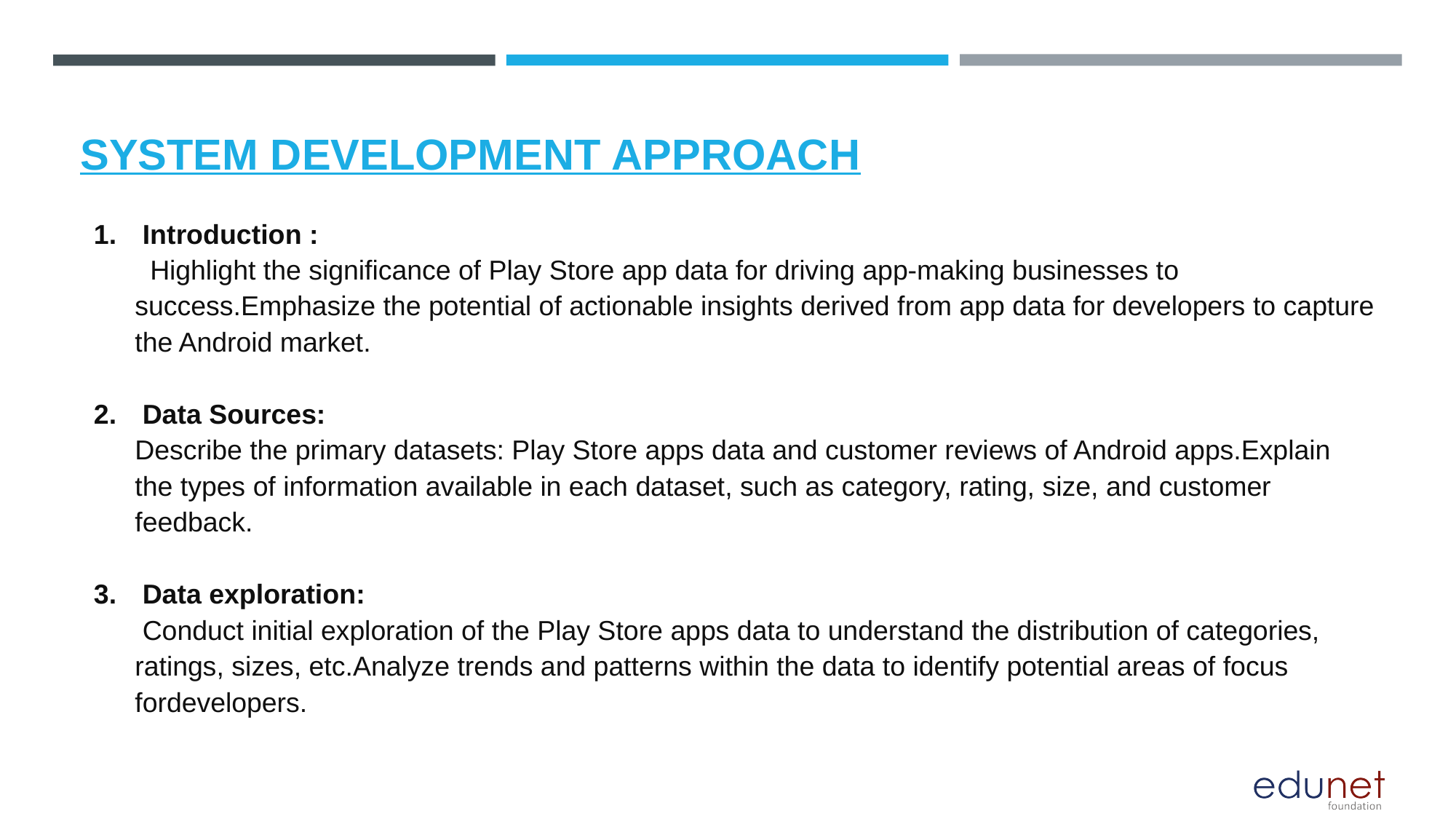

# SYSTEM DEVELOPMENT APPROACH
 Introduction :
  Highlight the significance of Play Store app data for driving app-making businesses to success.Emphasize the potential of actionable insights derived from app data for developers to capture the Android market.

 Data Sources:
Describe the primary datasets: Play Store apps data and customer reviews of Android apps.Explain the types of information available in each dataset, such as category, rating, size, and customer feedback.

 Data exploration:
 Conduct initial exploration of the Play Store apps data to understand the distribution of categories, ratings, sizes, etc.Analyze trends and patterns within the data to identify potential areas of focus fordevelopers.